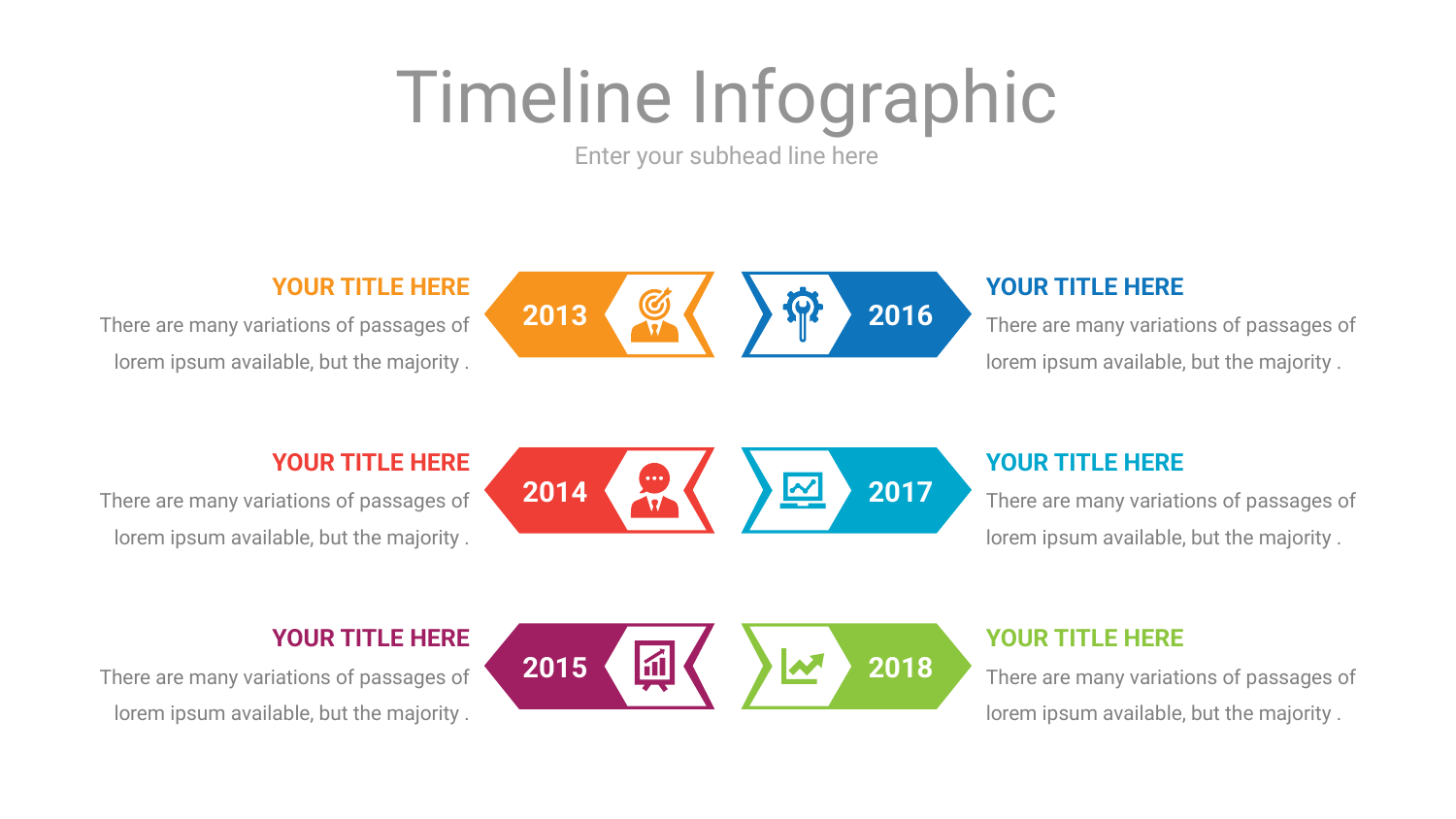

# Timeline Infographic
Enter your subhead line here
YOUR TITLE HERE
There are many variations of passages of lorem ipsum available, but the majority .
YOUR TITLE HERE
There are many variations of passages of lorem ipsum available, but the majority .

2013
2016
YOUR TITLE HERE
There are many variations of passages of lorem ipsum available, but the majority .
YOUR TITLE HERE
There are many variations of passages of lorem ipsum available, but the majority .

2014
2017

YOUR TITLE HERE
There are many variations of passages of lorem ipsum available, but the majority .
YOUR TITLE HERE
There are many variations of passages of lorem ipsum available, but the majority .

2015
2018